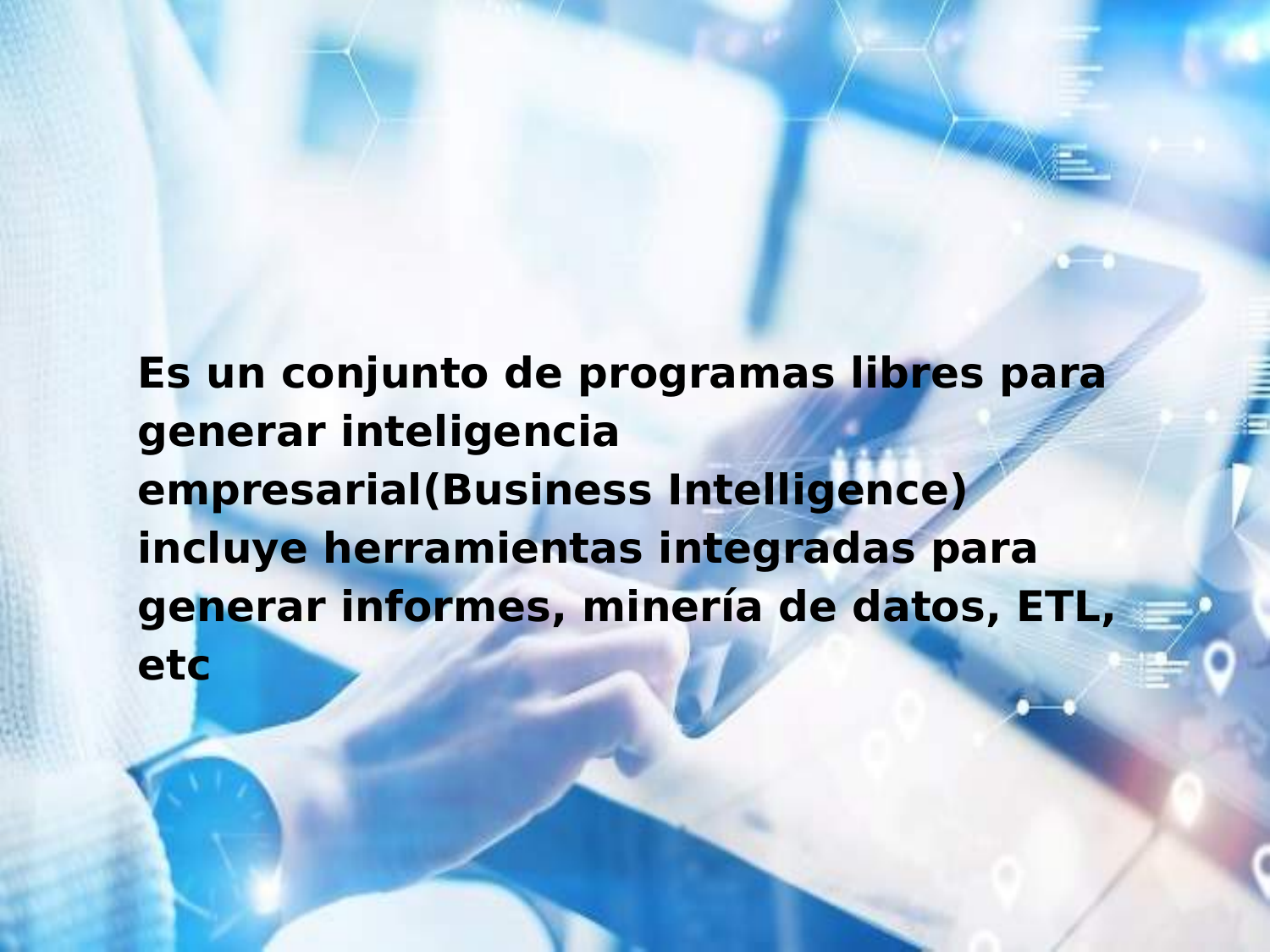

Es un conjunto de programas libres para generar inteligencia empresarial(Business Intelligence) incluye herramientas integradas para generar informes, minería de datos, ETL, etc